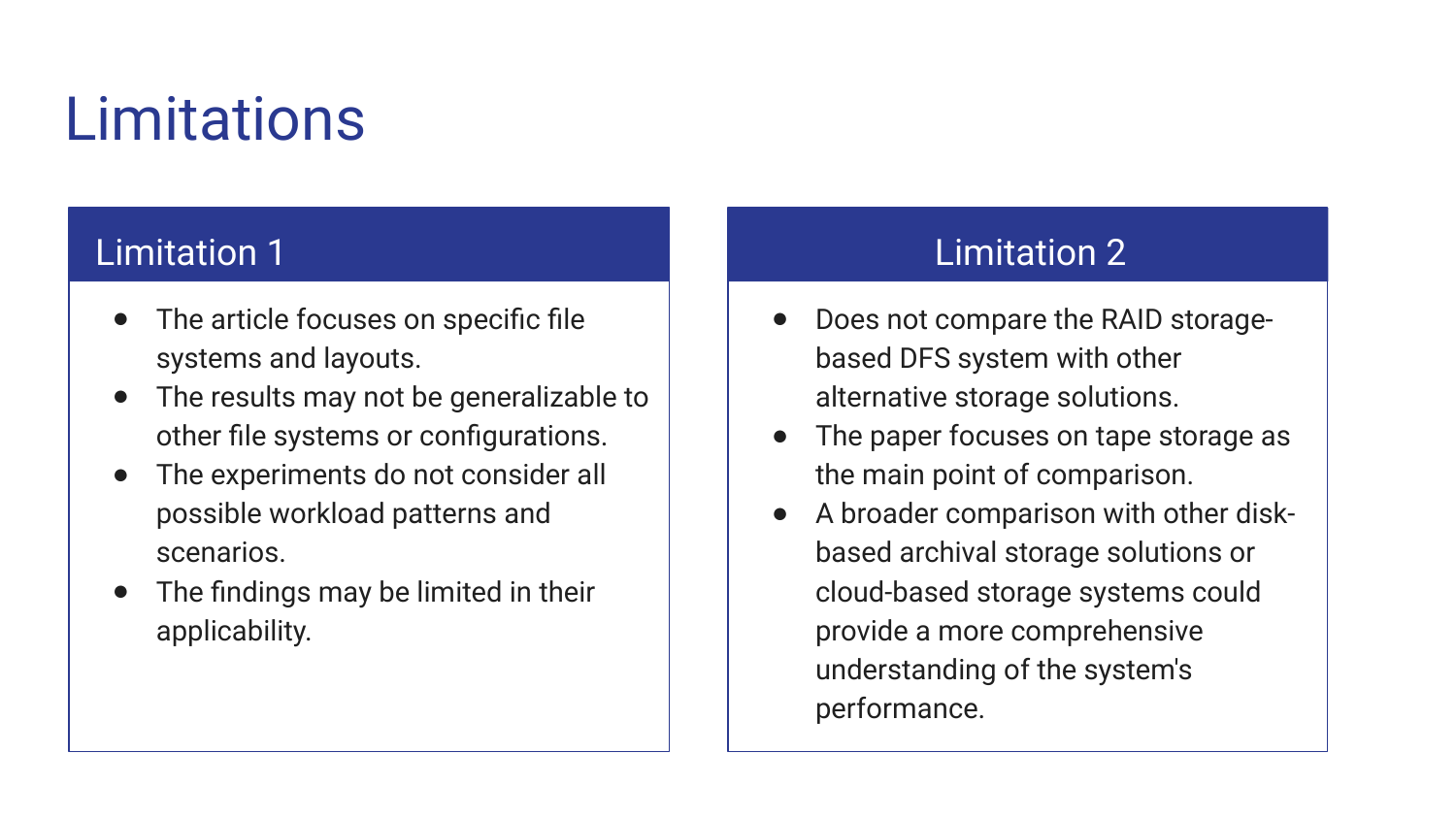

# Limitations

Limitation 1

Limitation 2
The article focuses on specific file systems and layouts.
The results may not be generalizable to other file systems or configurations.
The experiments do not consider all possible workload patterns and scenarios.
The findings may be limited in their applicability.
Does not compare the RAID storage-based DFS system with other alternative storage solutions.
The paper focuses on tape storage as the main point of comparison.
A broader comparison with other disk-based archival storage solutions or cloud-based storage systems could provide a more comprehensive understanding of the system's performance.